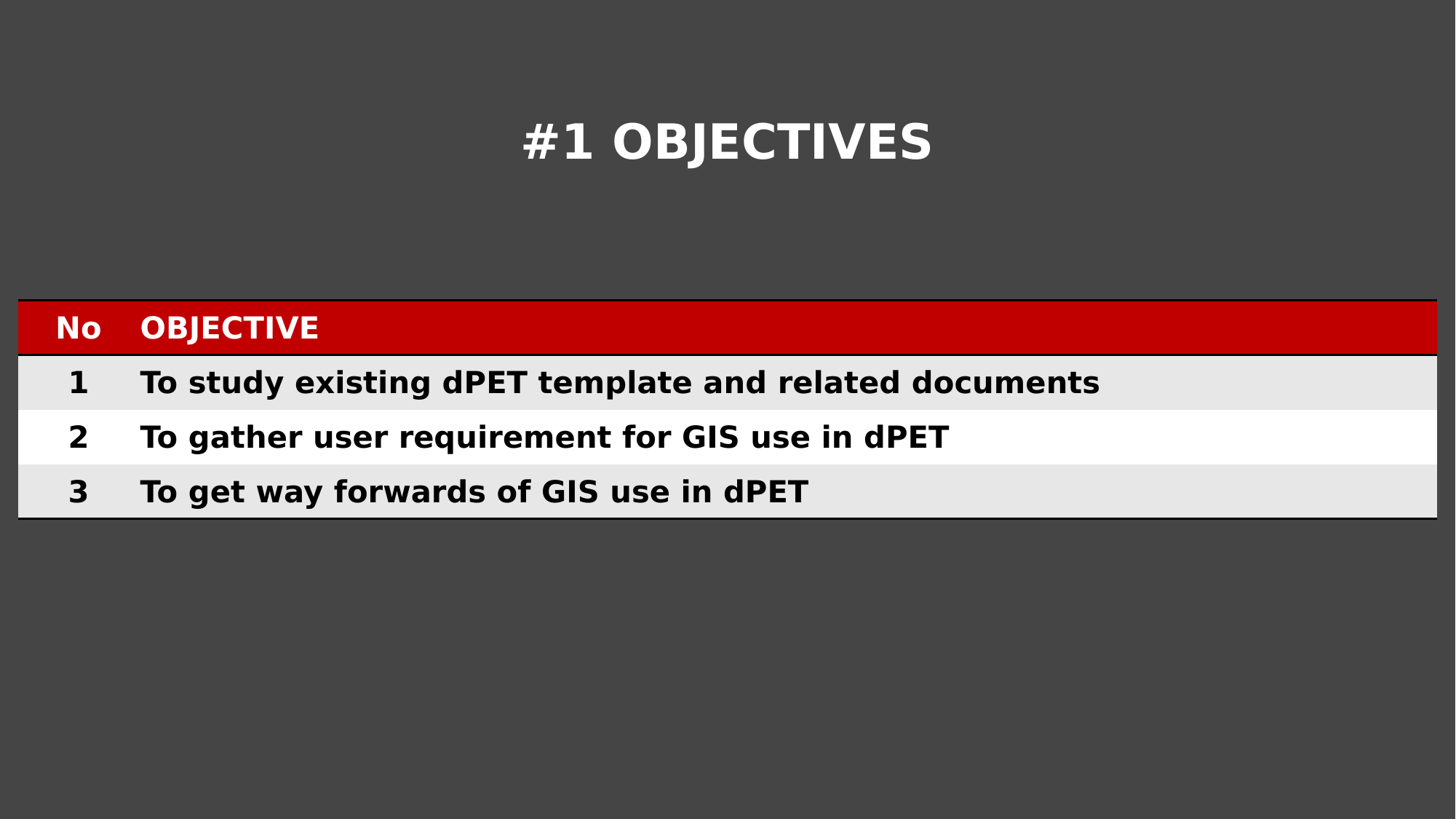

# #1 OBJECTIVES
| No | OBJECTIVE |
| --- | --- |
| 1 | To study existing dPET template and related documents |
| 2 | To gather user requirement for GIS use in dPET |
| 3 | To get way forwards of GIS use in dPET |